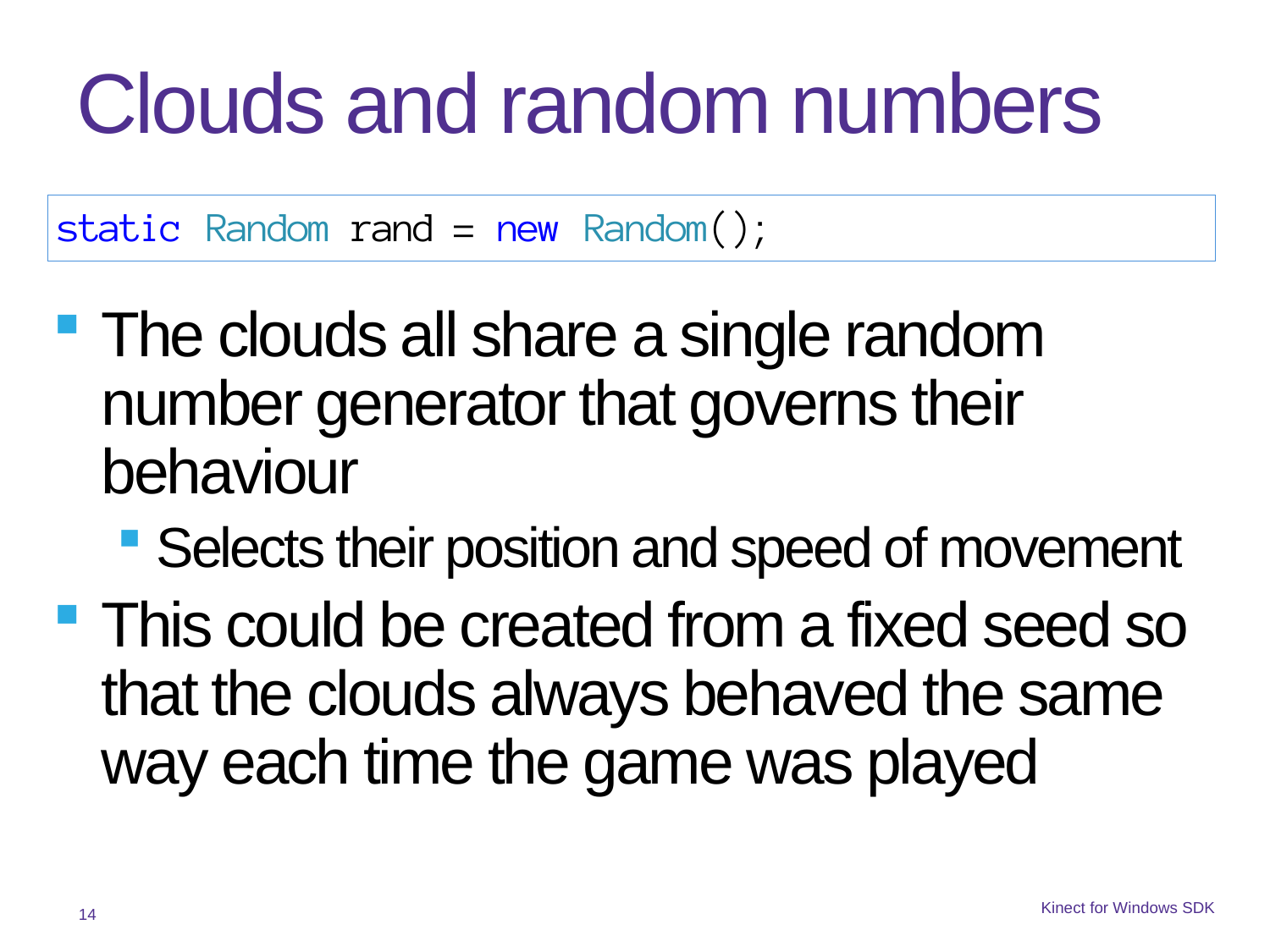

# Clouds and random numbers
static Random rand = new Random();
The clouds all share a single random number generator that governs their behaviour
Selects their position and speed of movement
This could be created from a fixed seed so that the clouds always behaved the same way each time the game was played

14